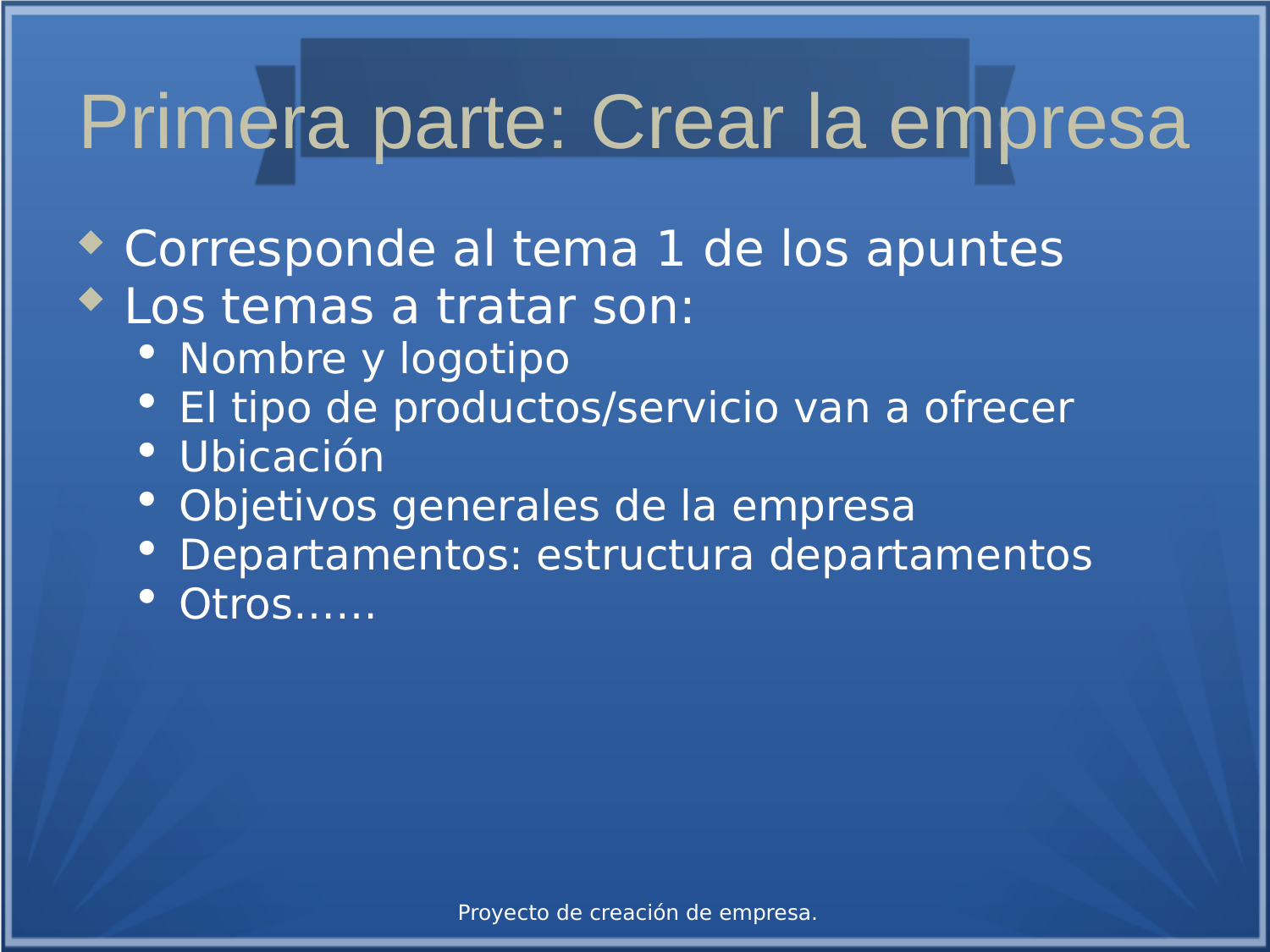

Primera parte: Crear la empresa
Corresponde al tema 1 de los apuntes
Los temas a tratar son:
Nombre y logotipo
El tipo de productos/servicio van a ofrecer
Ubicación
Objetivos generales de la empresa
Departamentos: estructura departamentos
Otros……
 Proyecto de creación de empresa.